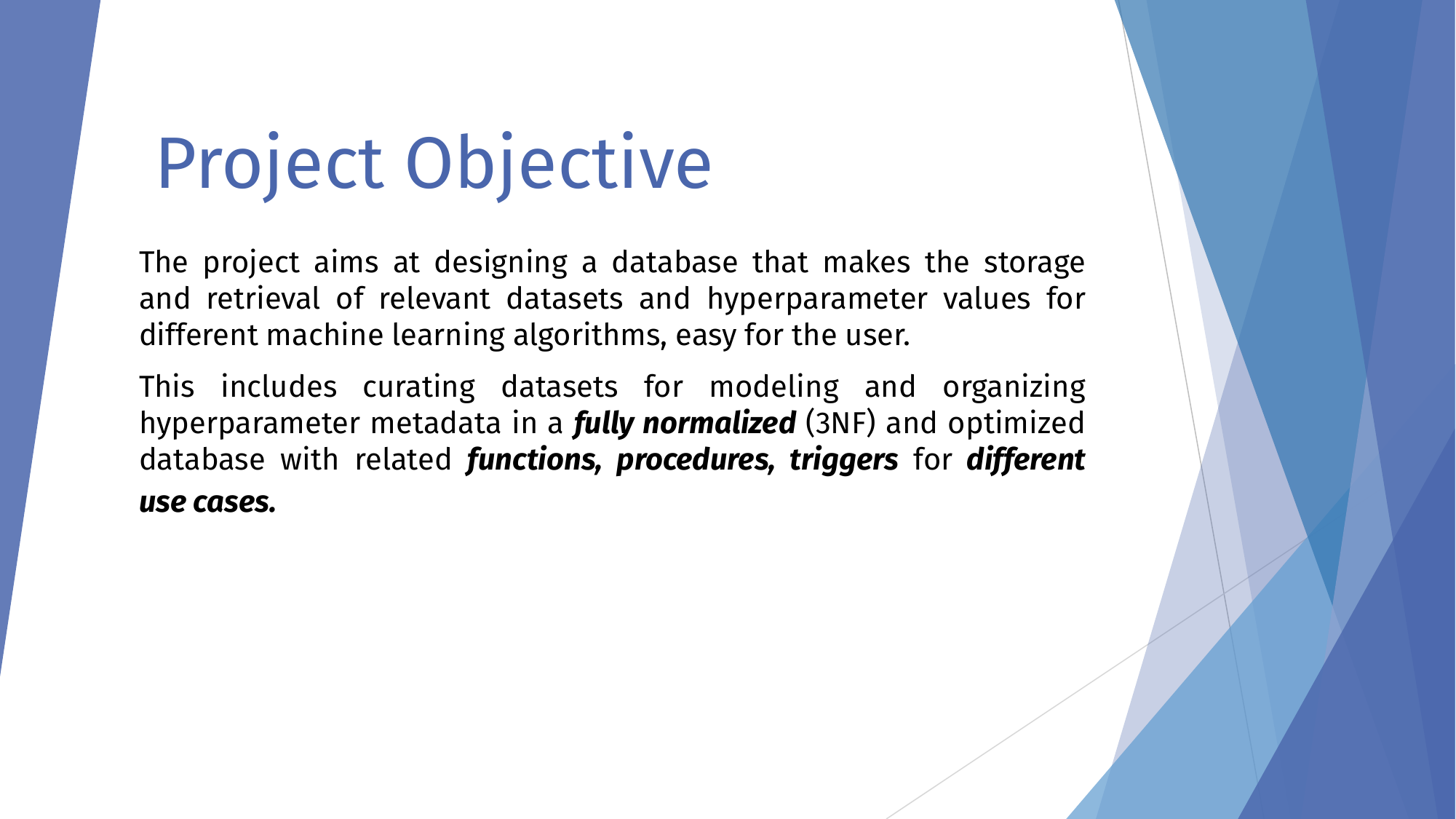

# Project Objective
The project aims at designing a database that makes the storage and retrieval of relevant datasets and hyperparameter values for different machine learning algorithms, easy for the user.
This includes curating datasets for modeling and organizing hyperparameter metadata in a fully normalized (3NF) and optimized database with related functions, procedures, triggers for different use cases.